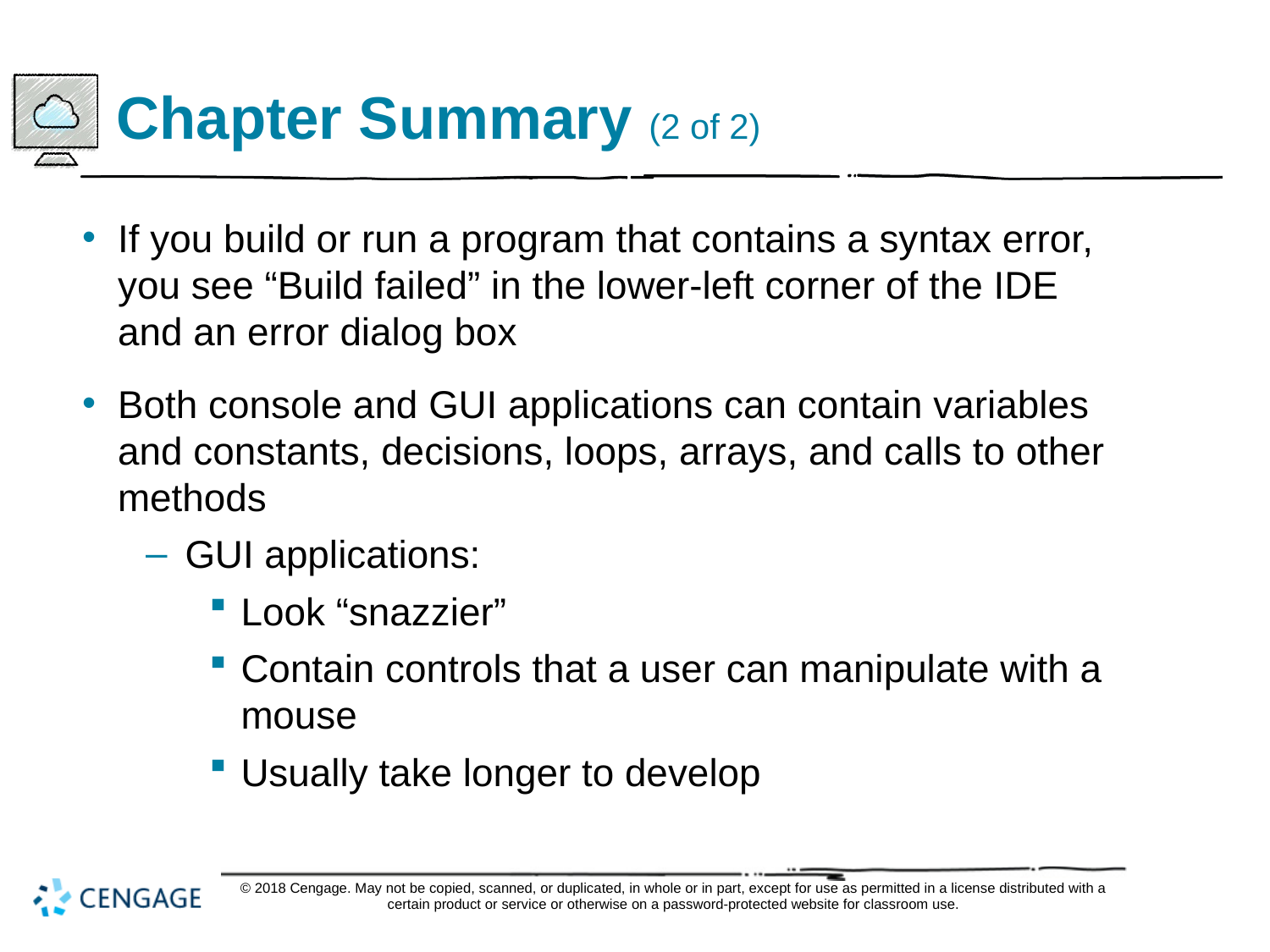

# Chapter Summary (2 of 2)
If you build or run a program that contains a syntax error, you see “Build failed” in the lower-left corner of the IDE and an error dialog box
Both console and GUI applications can contain variables and constants, decisions, loops, arrays, and calls to other methods
GUI applications:
Look “snazzier”
Contain controls that a user can manipulate with a mouse
Usually take longer to develop
© 2018 Cengage. May not be copied, scanned, or duplicated, in whole or in part, except for use as permitted in a license distributed with a certain product or service or otherwise on a password-protected website for classroom use.